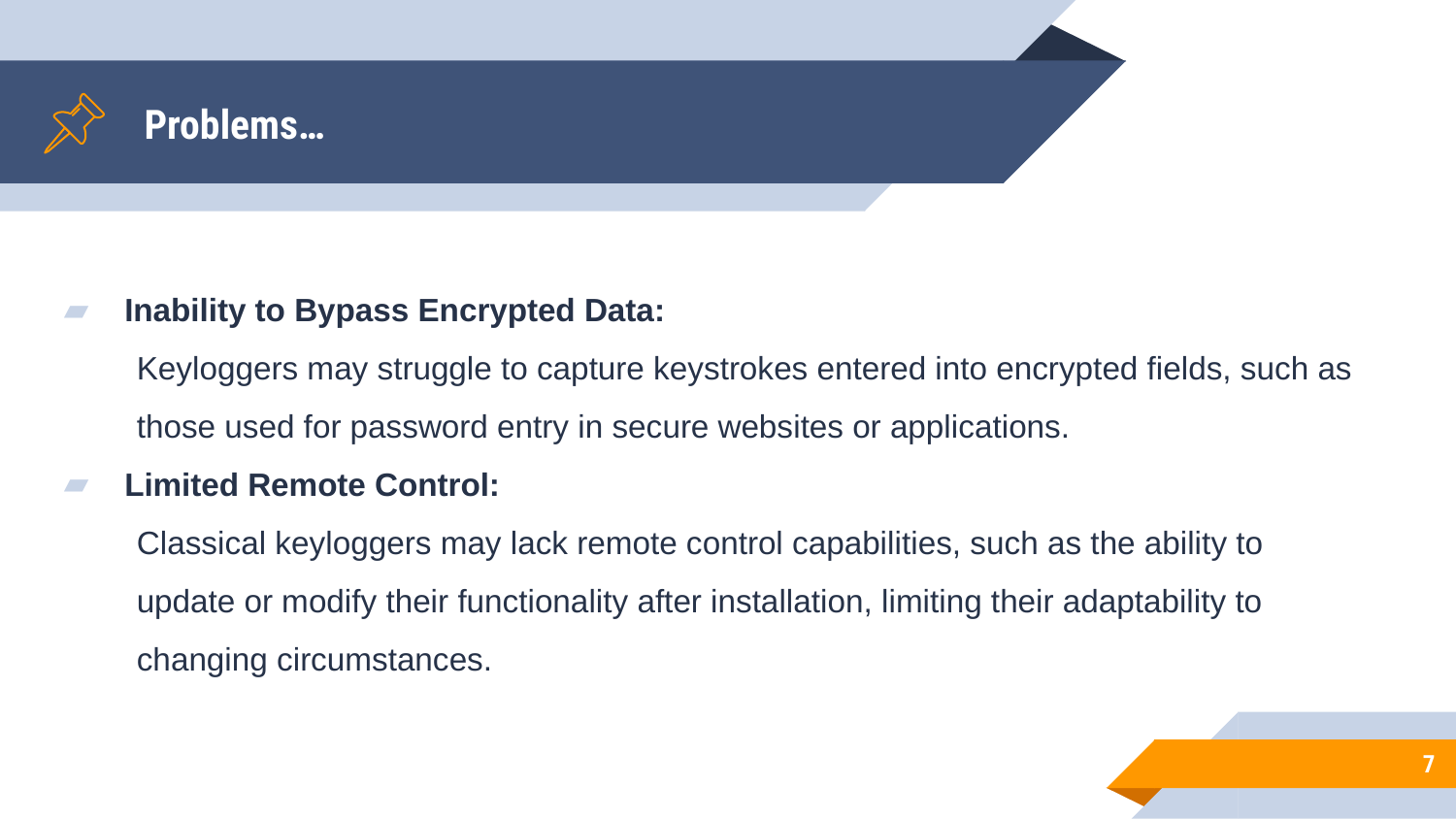

# Problems…

Inability to Bypass Encrypted Data:
Keyloggers may struggle to capture keystrokes entered into encrypted fields, such as those used for password entry in secure websites or applications.
Limited Remote Control:
Classical keyloggers may lack remote control capabilities, such as the ability to update or modify their functionality after installation, limiting their adaptability to changing circumstances.
7